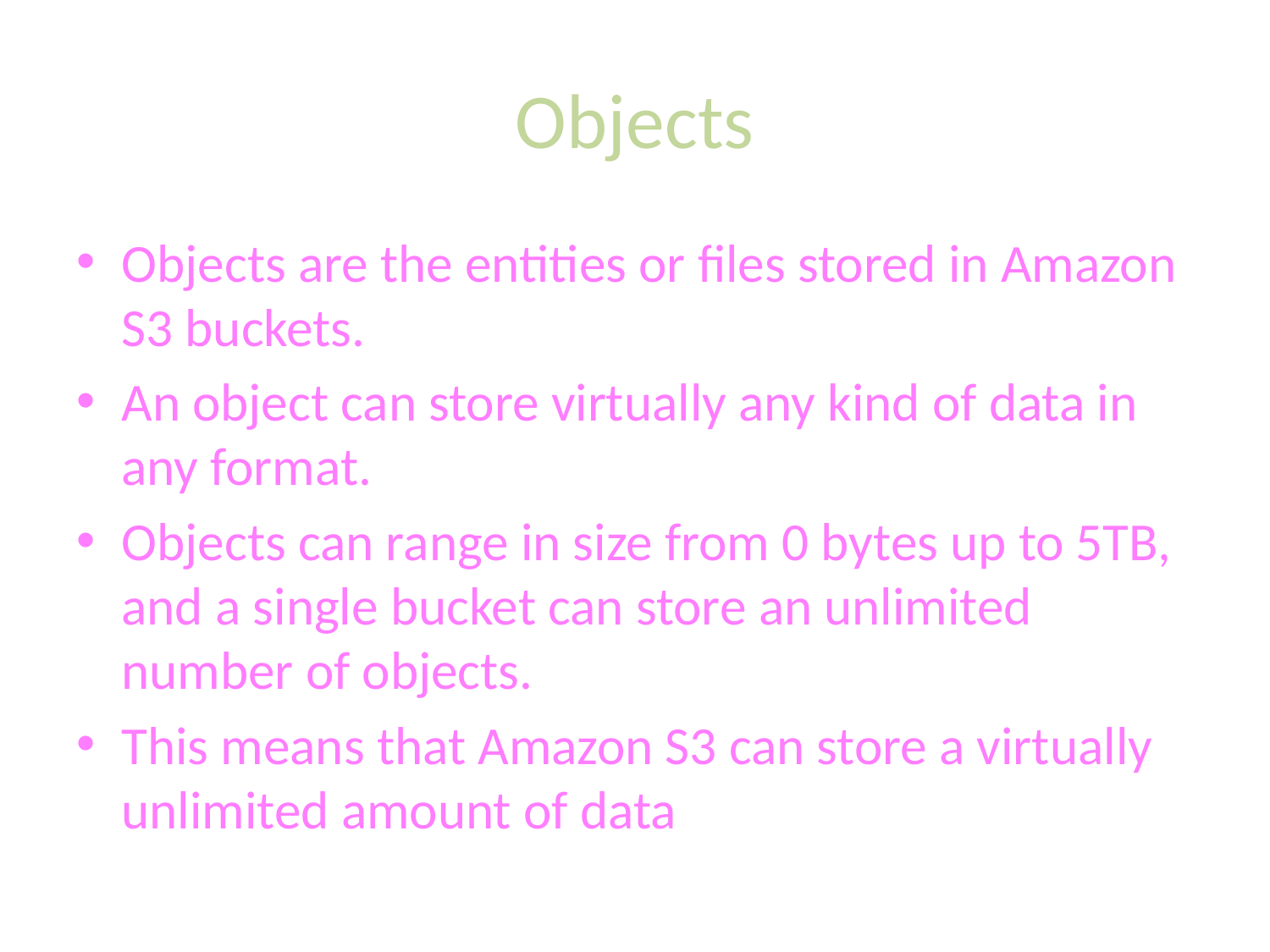

# Objects
Objects are the entities or files stored in Amazon S3 buckets.
An object can store virtually any kind of data in any format.
Objects can range in size from 0 bytes up to 5TB, and a single bucket can store an unlimited number of objects.
This means that Amazon S3 can store a virtually unlimited amount of data